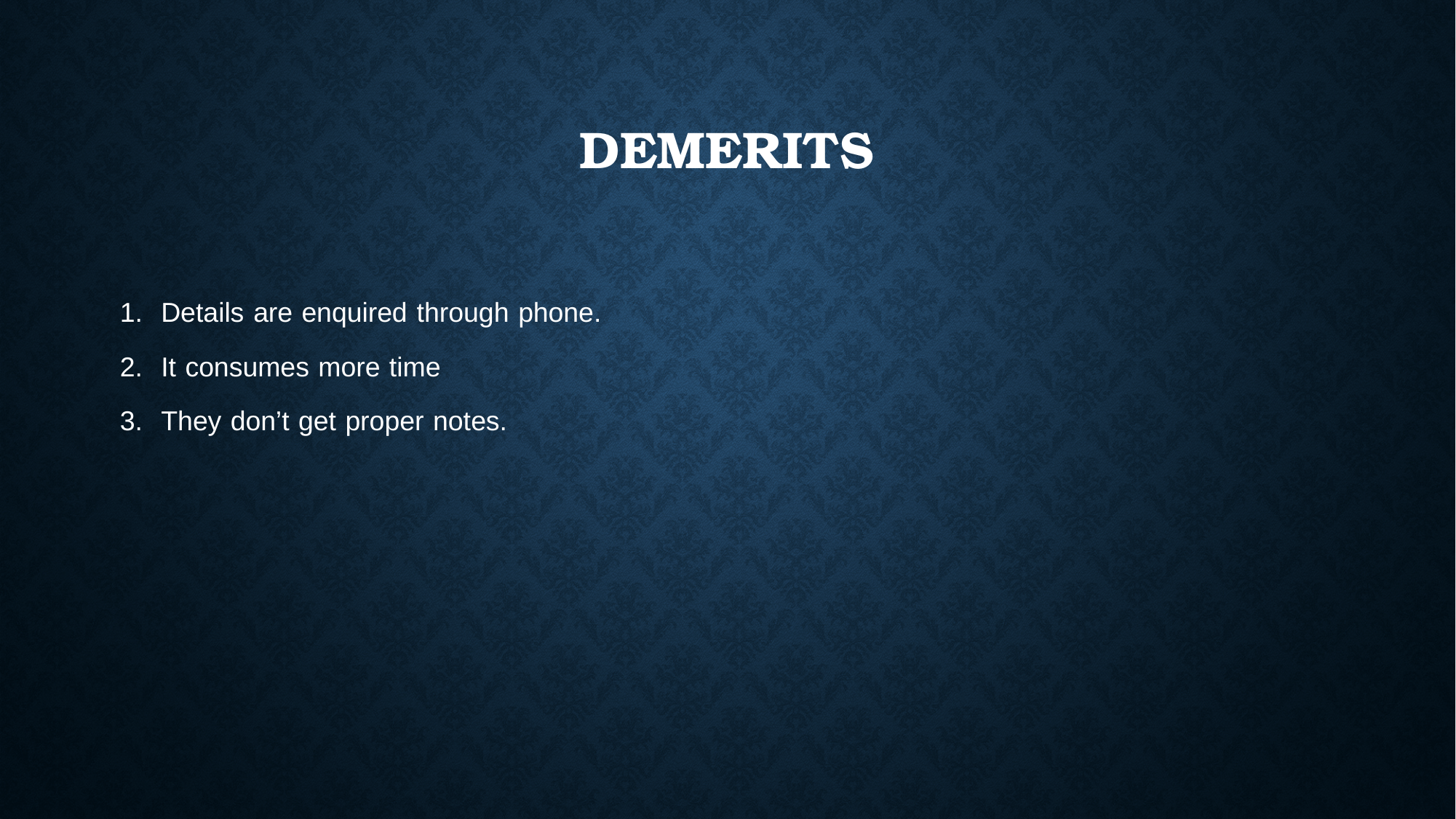

# Demerits
Details are enquired through phone.
It consumes more time
They don’t get proper notes.